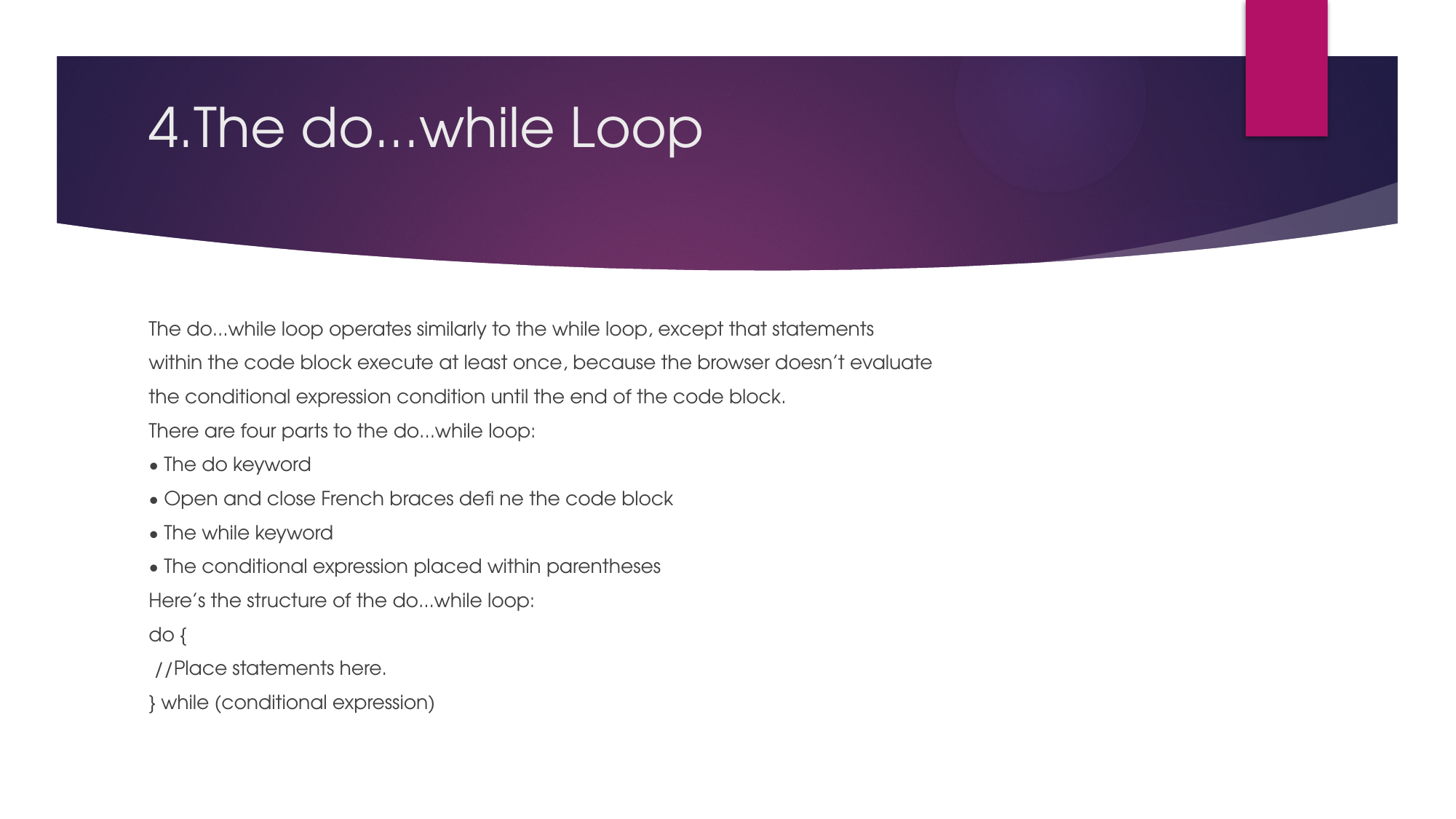

# 4.The do...while Loop
The do...while loop operates similarly to the while loop, except that statements
within the code block execute at least once, because the browser doesn’t evaluate
the conditional expression condition until the end of the code block.
There are four parts to the do...while loop:
• The do keyword
• Open and close French braces defi ne the code block
• The while keyword
• The conditional expression placed within parentheses
Here’s the structure of the do...while loop:
do {
 //Place statements here.
} while (conditional expression)